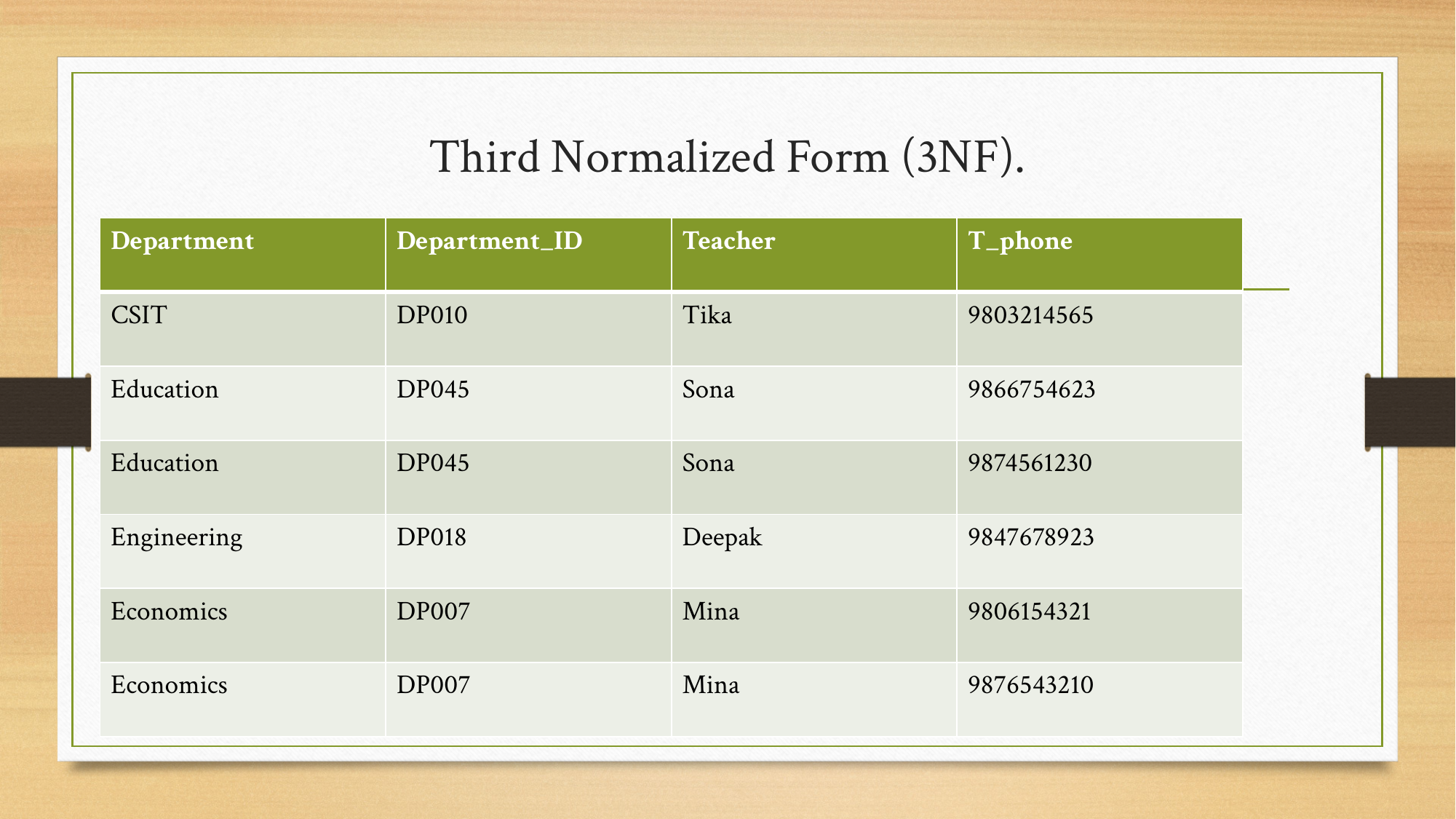

# Third Normalized Form (3NF). Transitive Dependency.
| Department | Department\_ID | Teacher | T\_phone |
| --- | --- | --- | --- |
| CSIT | DP010 | Tika | 9803214565 |
| Education | DP045 | Sona | 9866754623 |
| Education | DP045 | Sona | 9874561230 |
| Engineering | DP018 | Deepak | 9847678923 |
| Economics | DP007 | Mina | 9806154321 |
| Economics | DP007 | Mina | 9876543210 |